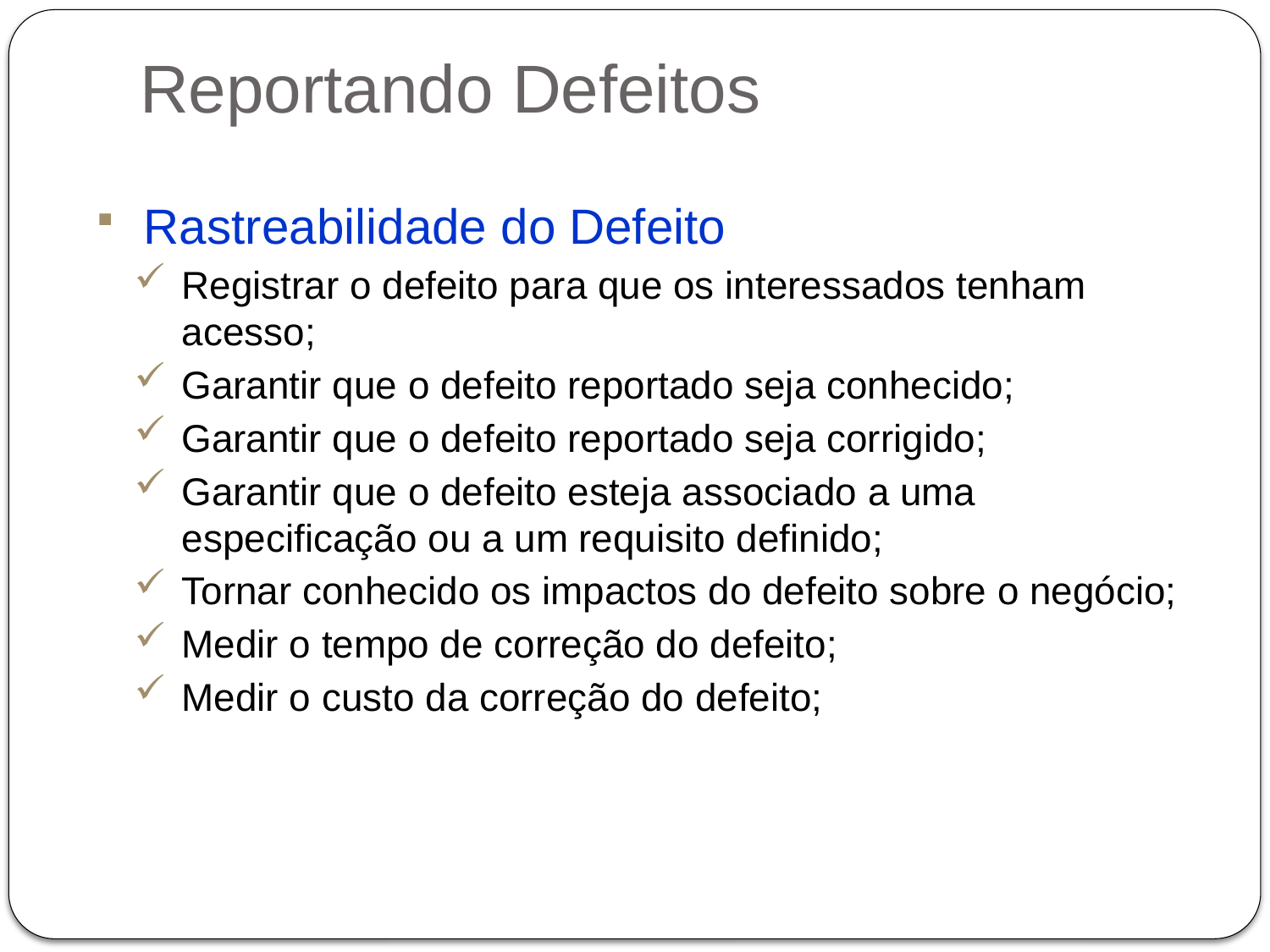

# Reportando Defeitos
Rastreabilidade do Defeito
Registrar o defeito para que os interessados tenham acesso;
Garantir que o defeito reportado seja conhecido;
Garantir que o defeito reportado seja corrigido;
Garantir que o defeito esteja associado a uma especificação ou a um requisito definido;
Tornar conhecido os impactos do defeito sobre o negócio;
Medir o tempo de correção do defeito;
Medir o custo da correção do defeito;